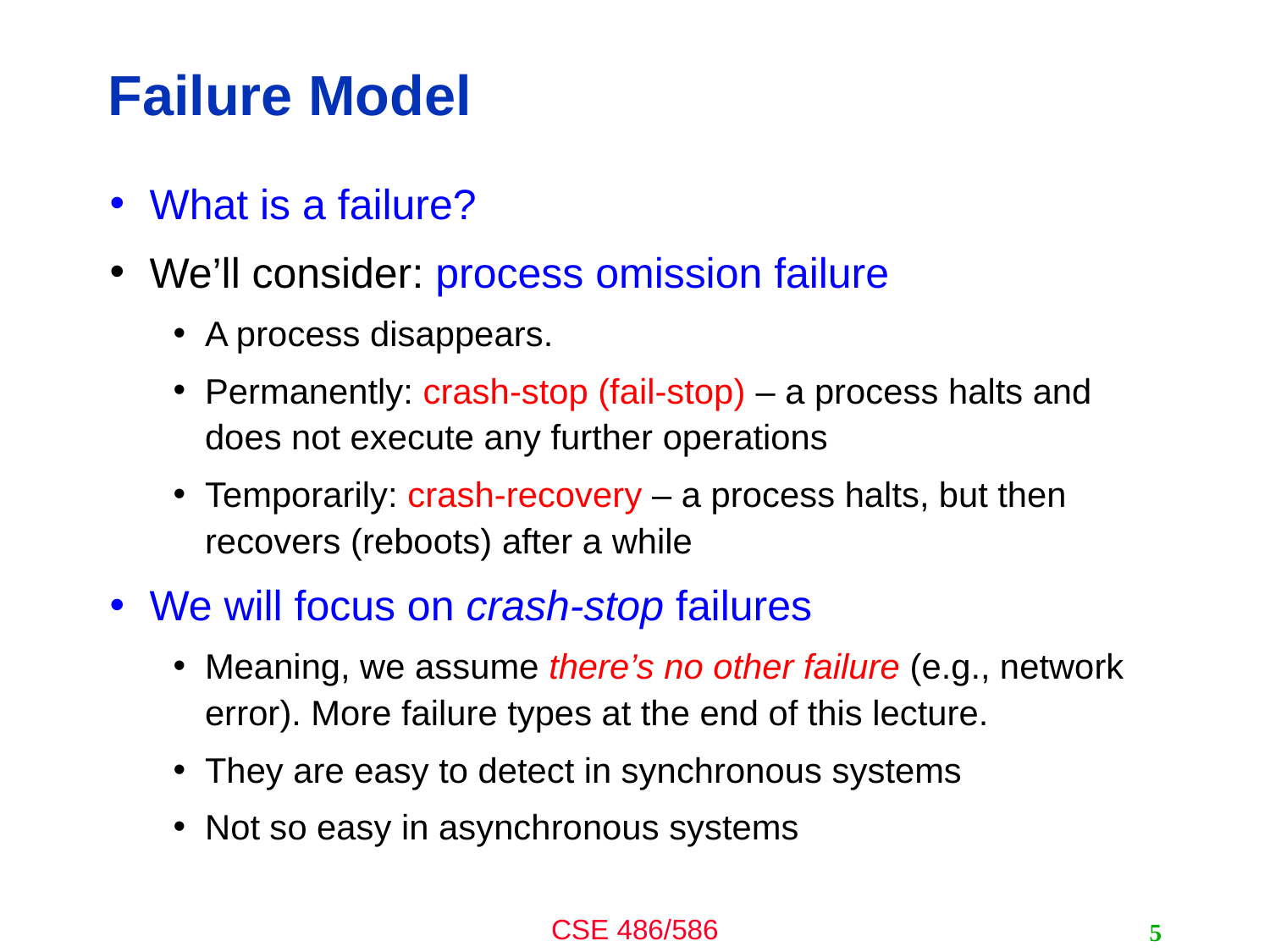

# Failure Model
What is a failure?
We’ll consider: process omission failure
A process disappears.
Permanently: crash-stop (fail-stop) – a process halts and does not execute any further operations
Temporarily: crash-recovery – a process halts, but then recovers (reboots) after a while
We will focus on crash-stop failures
Meaning, we assume there’s no other failure (e.g., network error). More failure types at the end of this lecture.
They are easy to detect in synchronous systems
Not so easy in asynchronous systems

5